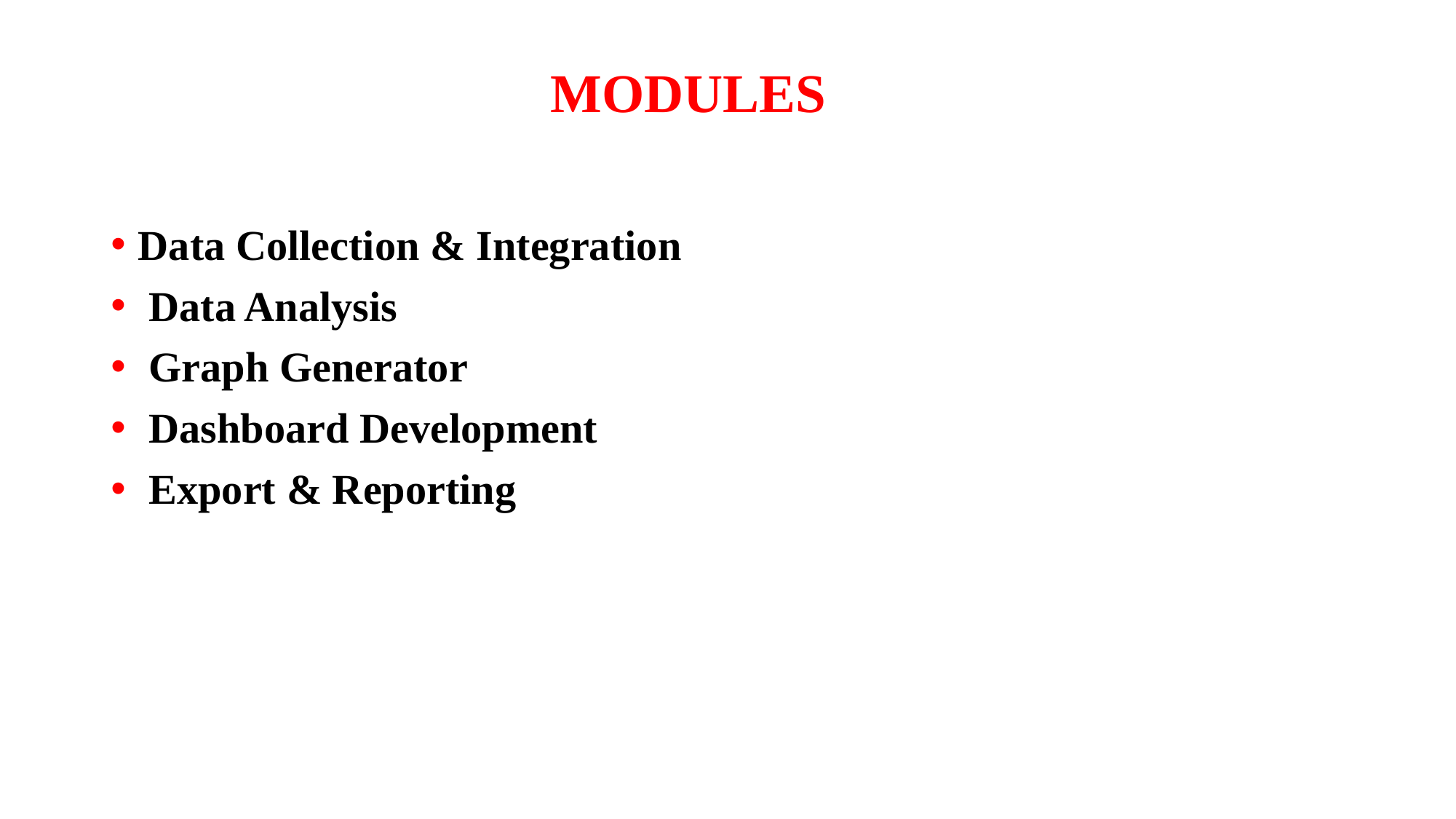

# MODULES
Data Collection & Integration
 Data Analysis
 Graph Generator
 Dashboard Development
 Export & Reporting

9